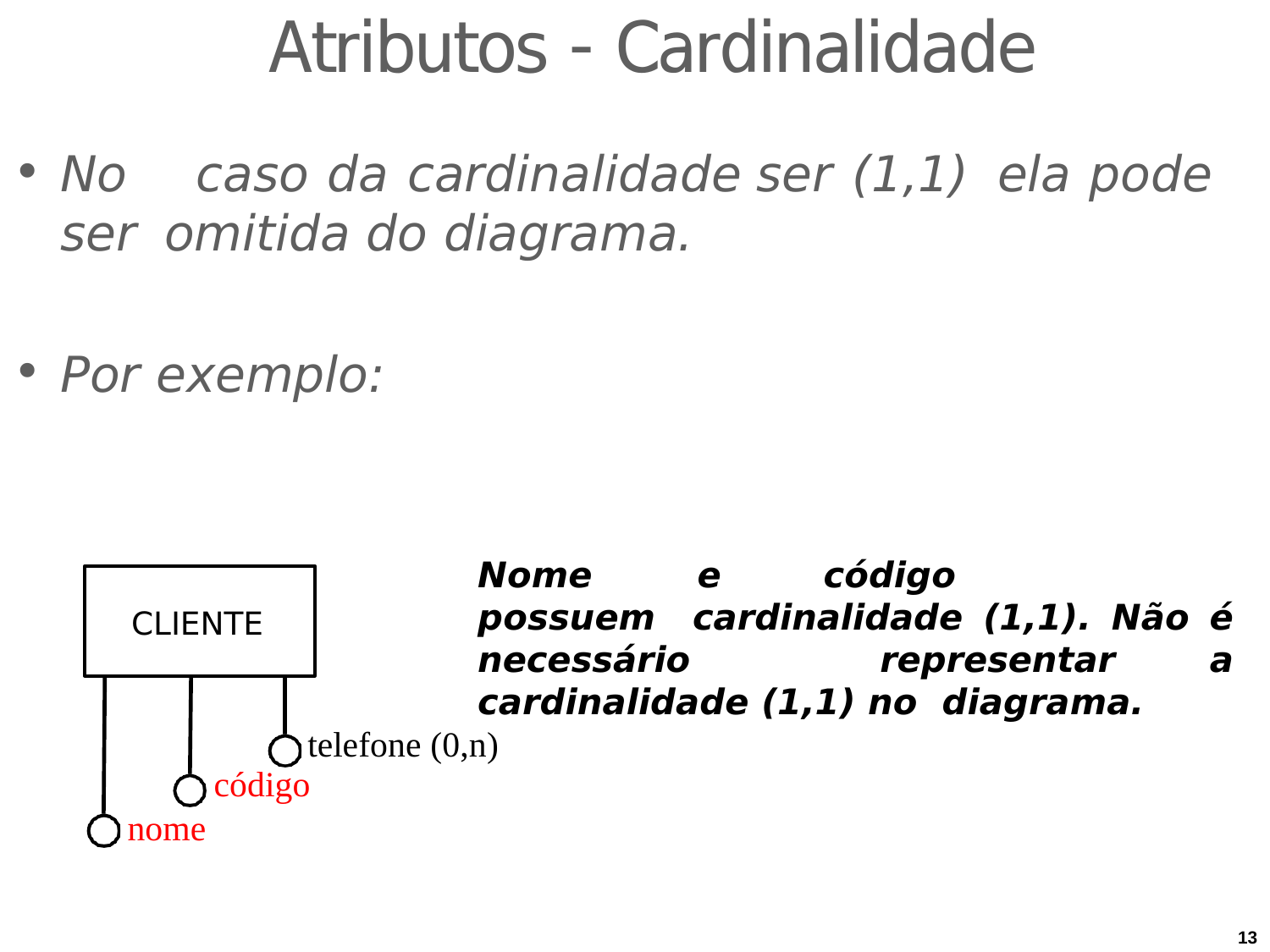

# Atributos - Cardinalidade
No	caso	da	cardinalidade	ser	(1,1)	ela	pode	ser  omitida do diagrama.

Por exemplo:
Nome	e	código	possuem  cardinalidade (1,1). Não é necessário  representar a cardinalidade (1,1) no  diagrama.

CLIENTE

telefone (0,n)
código
nome
13